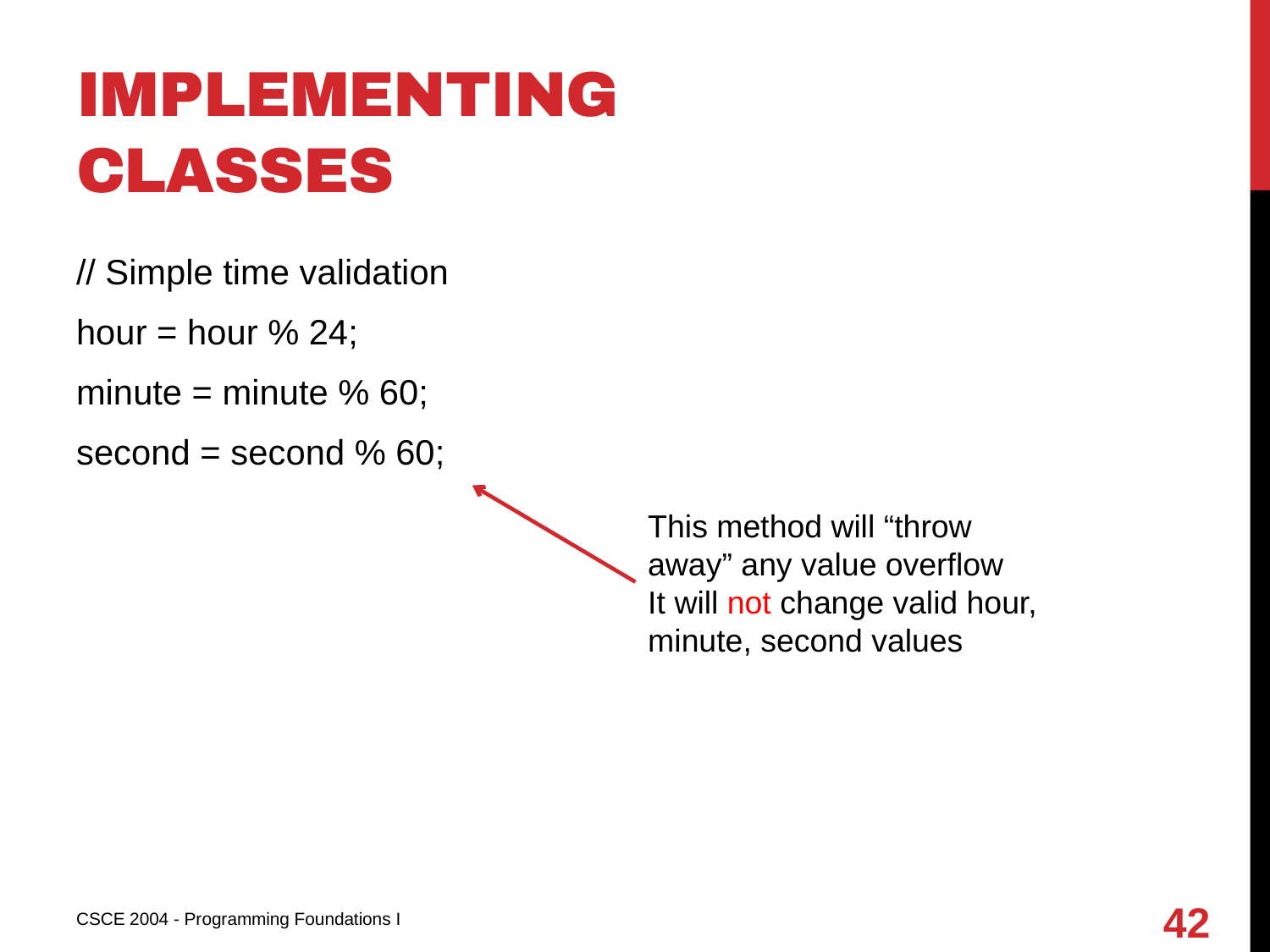

# Implementing classes
// Simple time validation
hour = hour % 24;
minute = minute % 60;
second = second % 60;
This method will “throw away” any value overflow
It will not change valid hour, minute, second values
42
CSCE 2004 - Programming Foundations I